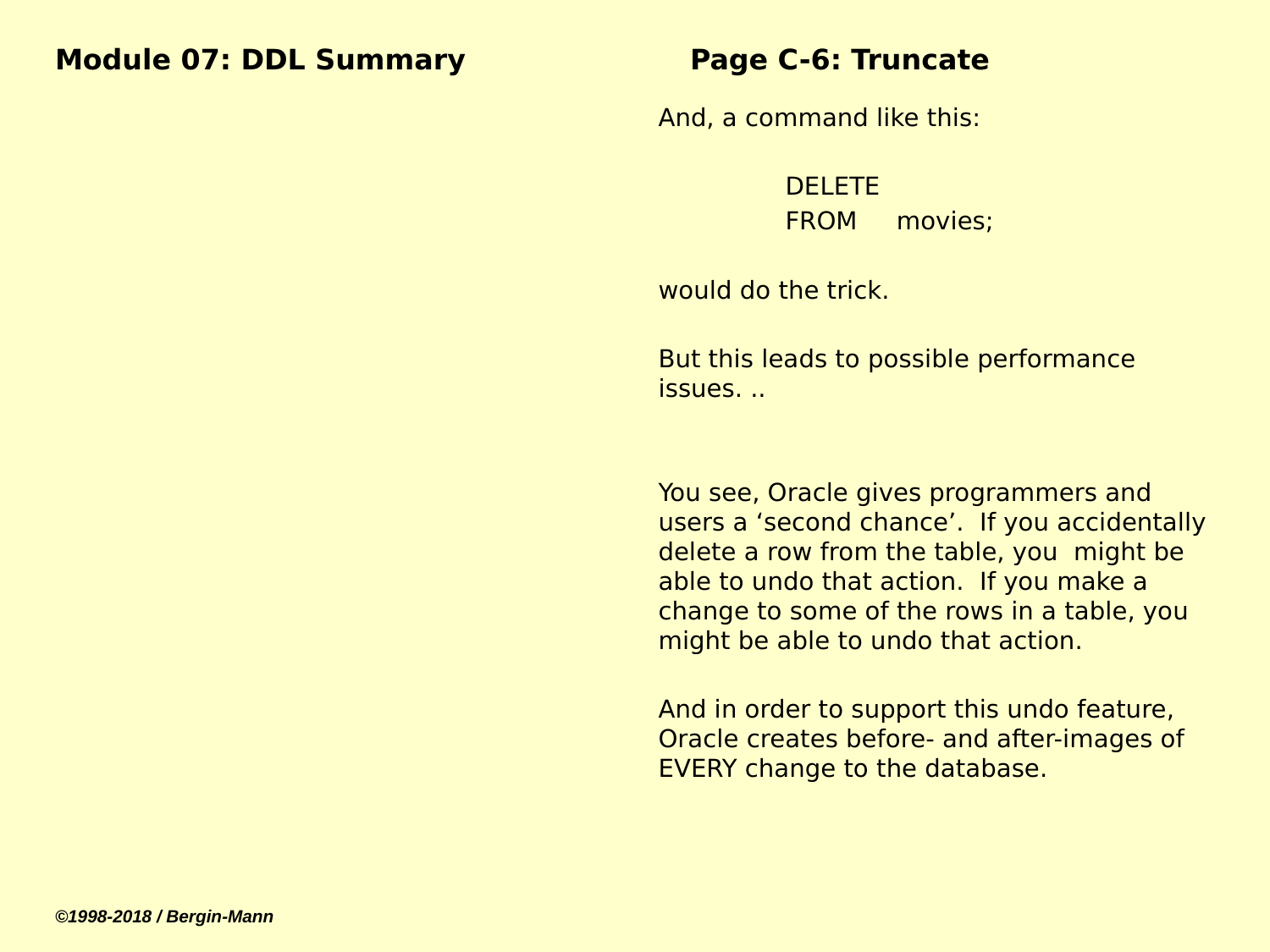

# Module 07: DDL Summary		Page C-6: Truncate

And, a command like this:

	DELETE
	FROM     movies;

would do the trick.

But this leads to possible performance issues. ..

You see, Oracle gives programmers and users a ‘second chance’.  If you accidentally delete a row from the table, you  might be able to undo that action.  If you make a change to some of the rows in a table, you might be able to undo that action.

And in order to support this undo feature, Oracle creates before- and after-images of EVERY change to the database.

©1998-2018 / Bergin-Mann